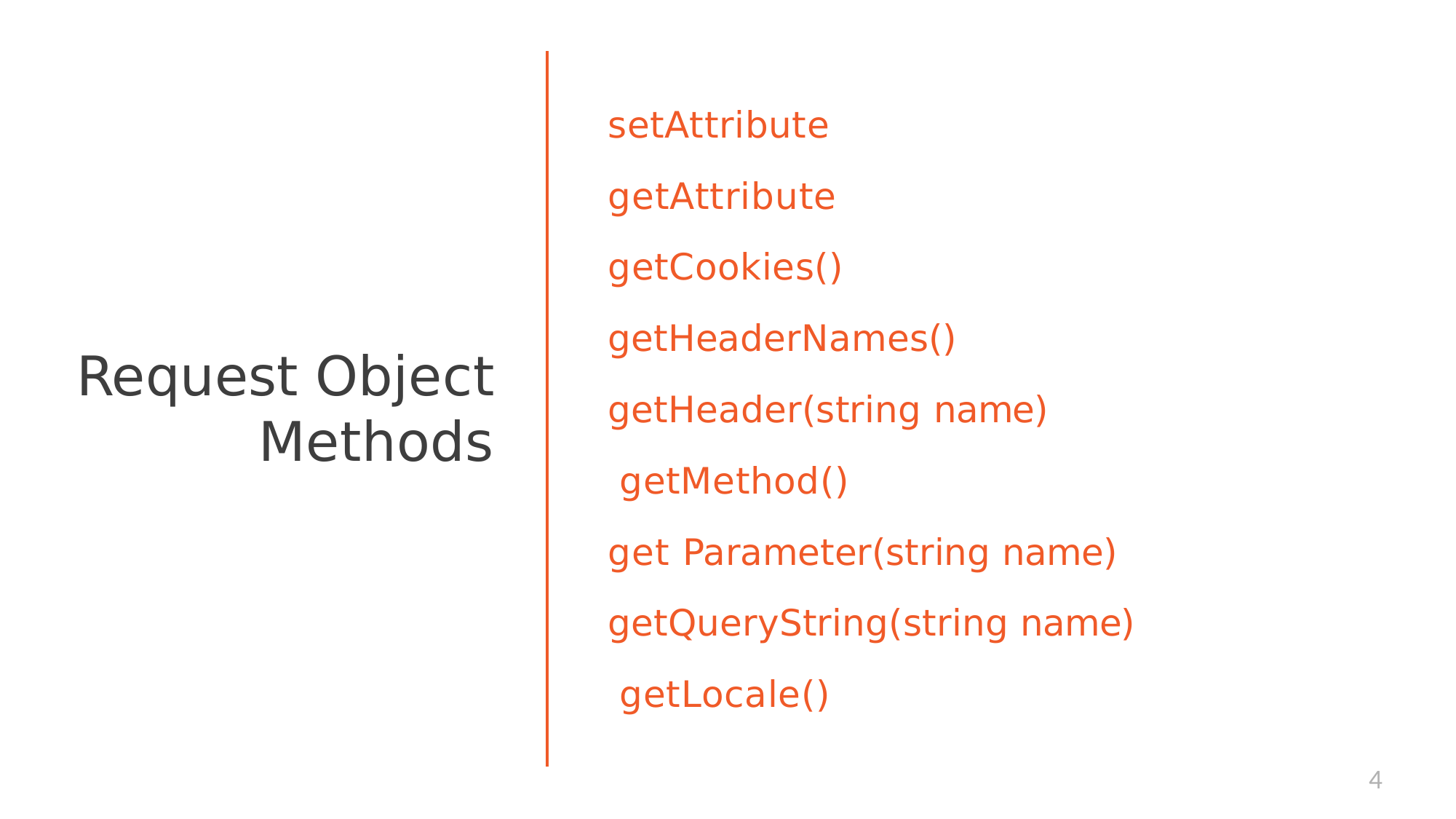

setAttribute
getAttribute  getCookies()  getHeaderNames()  getHeader(string name)  getMethod()
get Parameter(string name)  getQueryString(string name)  getLocale()
# Request Object
Methods
4